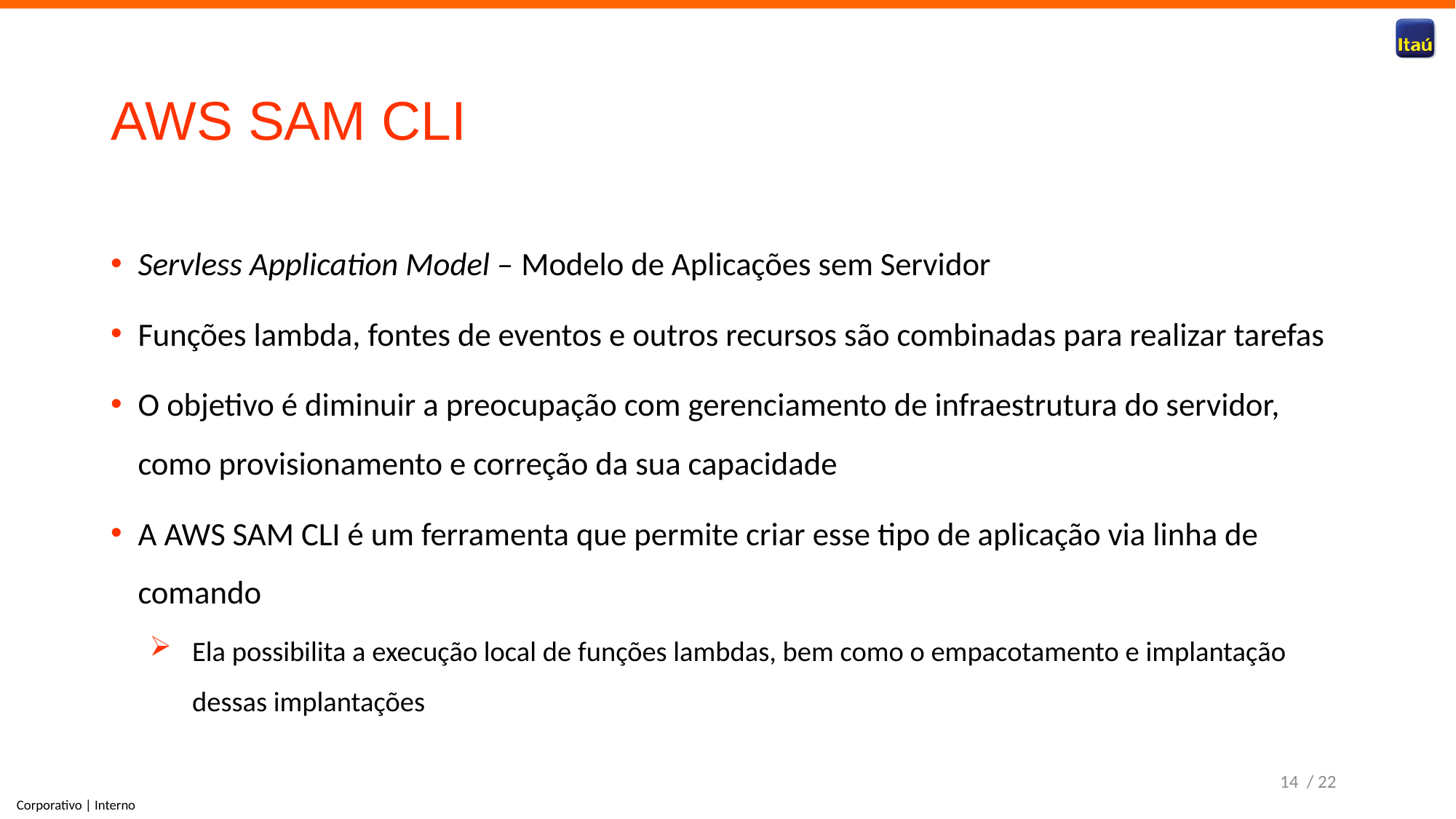

# AWS SAM CLI
Servless Application Model – Modelo de Aplicações sem Servidor
Funções lambda, fontes de eventos e outros recursos são combinadas para realizar tarefas
O objetivo é diminuir a preocupação com gerenciamento de infraestrutura do servidor, como provisionamento e correção da sua capacidade
A AWS SAM CLI é um ferramenta que permite criar esse tipo de aplicação via linha de comando
Ela possibilita a execução local de funções lambdas, bem como o empacotamento e implantação dessas implantações

14